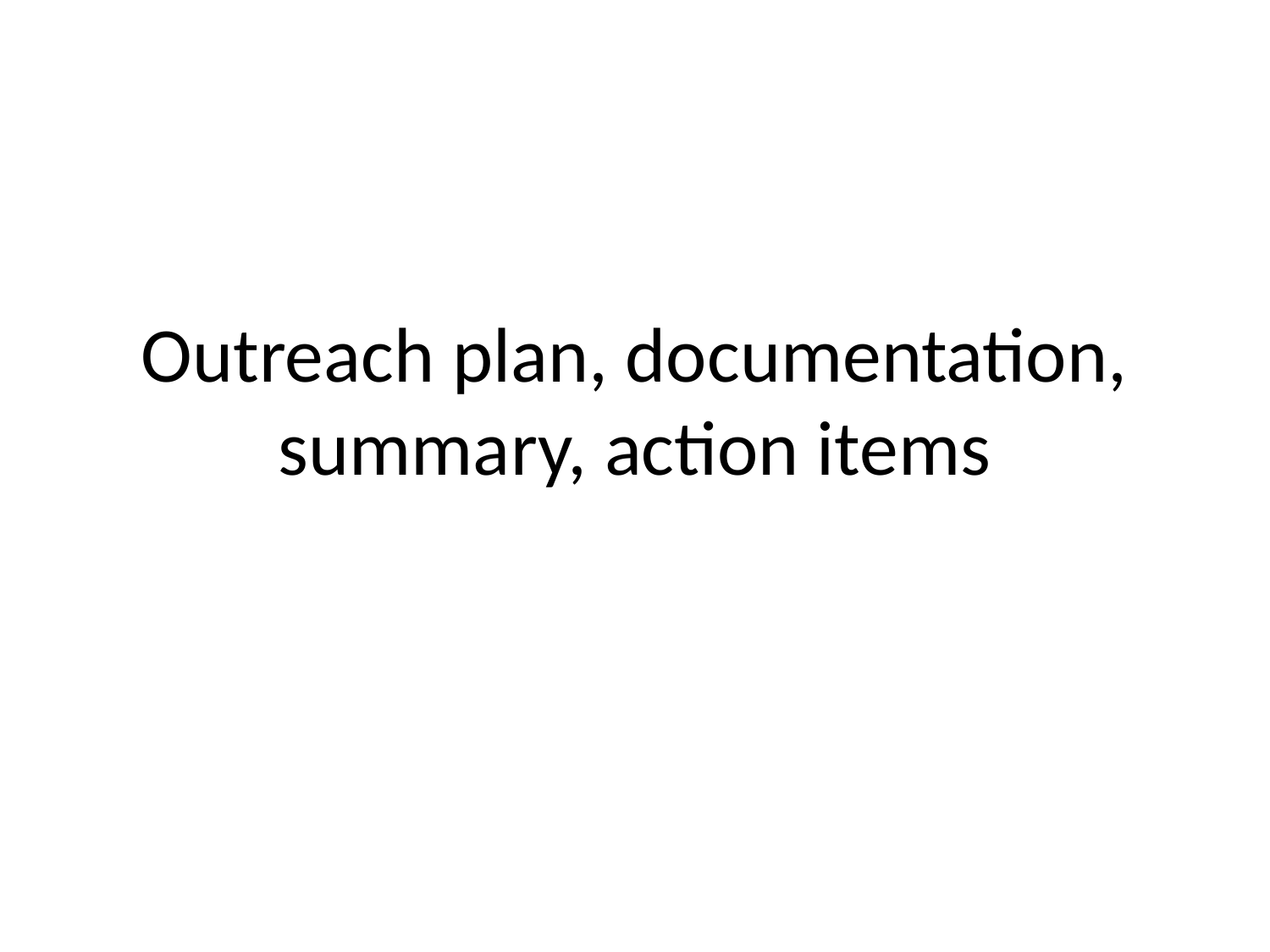

# Outreach plan, documentation, summary, action items